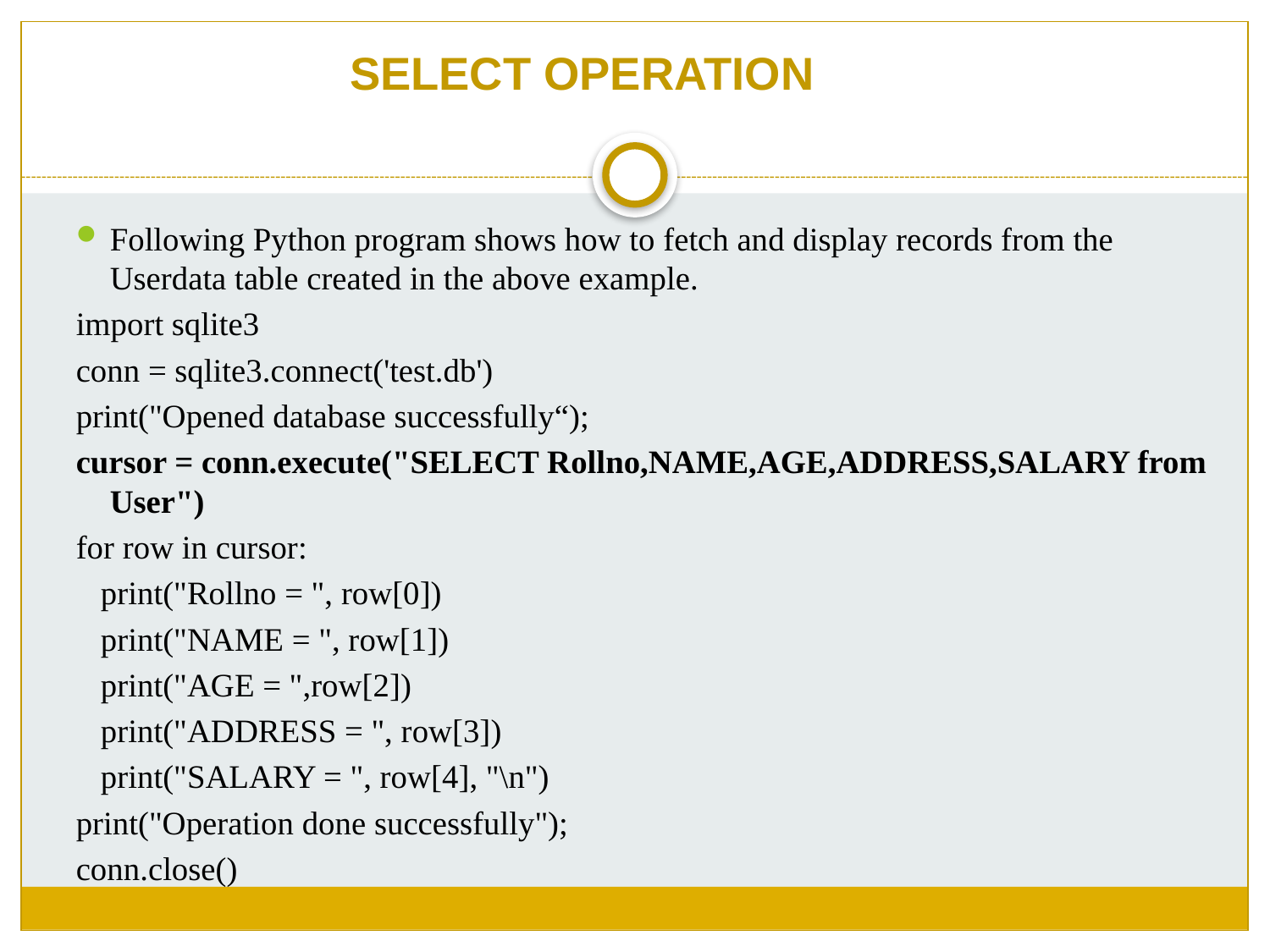

# SELECT OPERATION
Following Python program shows how to fetch and display records from the Userdata table created in the above example.
import sqlite3
conn = sqlite3.connect('test.db')
print("Opened database successfully“);
cursor = conn.execute("SELECT Rollno,NAME,AGE,ADDRESS,SALARY from User")
for row in cursor:
   print("Rollno = ", row[0])
   print("NAME = ", row[1])
   print("AGE = ",row[2])
   print("ADDRESS = ", row[3])
   print("SALARY = ", row[4], "\n")
print("Operation done successfully");
conn.close()